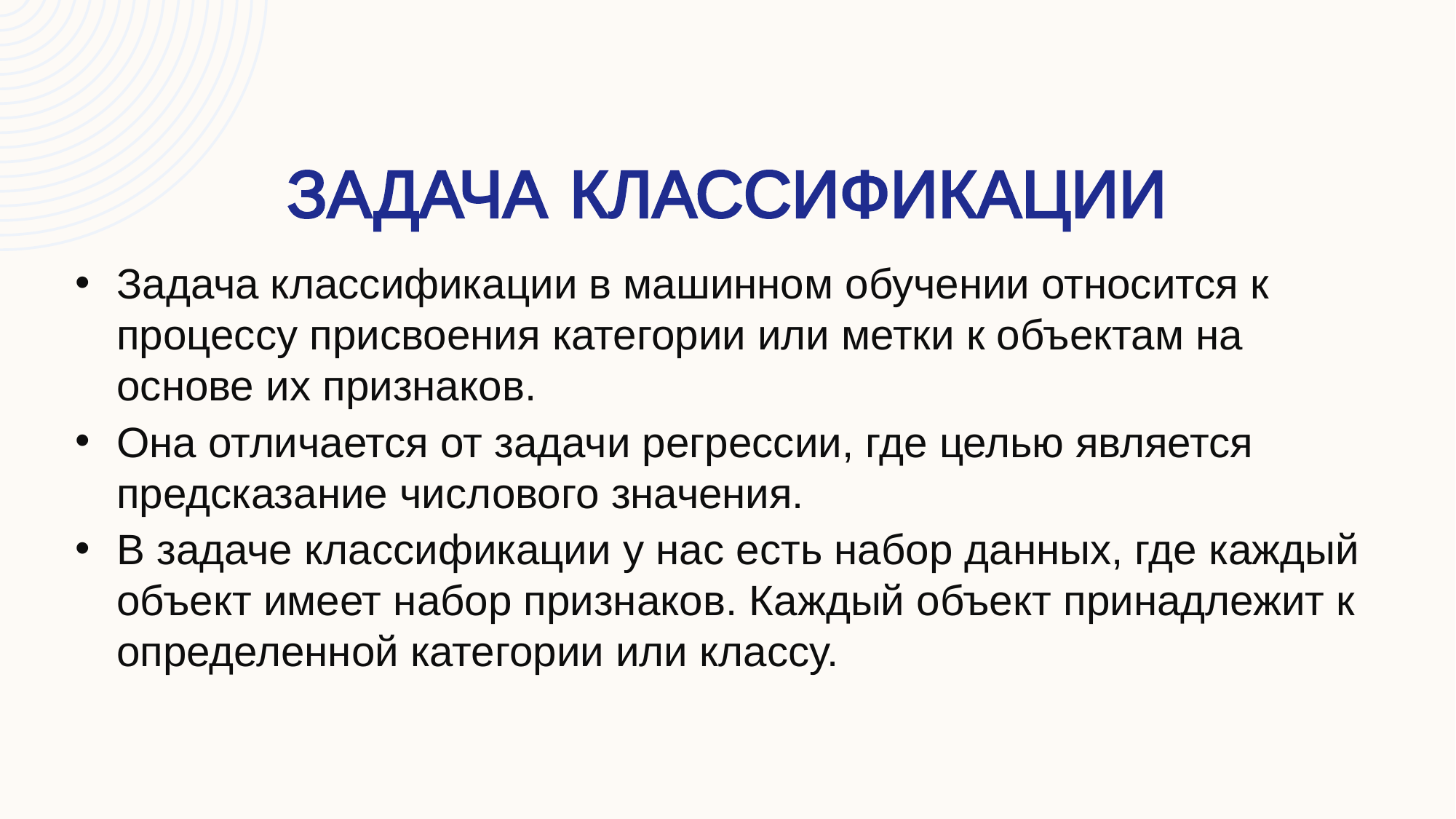

# Задача классификации
Задача классификации в машинном обучении относится к процессу присвоения категории или метки к объектам на основе их признаков.
Она отличается от задачи регрессии, где целью является предсказание числового значения.
В задаче классификации у нас есть набор данных, где каждый объект имеет набор признаков. Каждый объект принадлежит к определенной категории или классу.